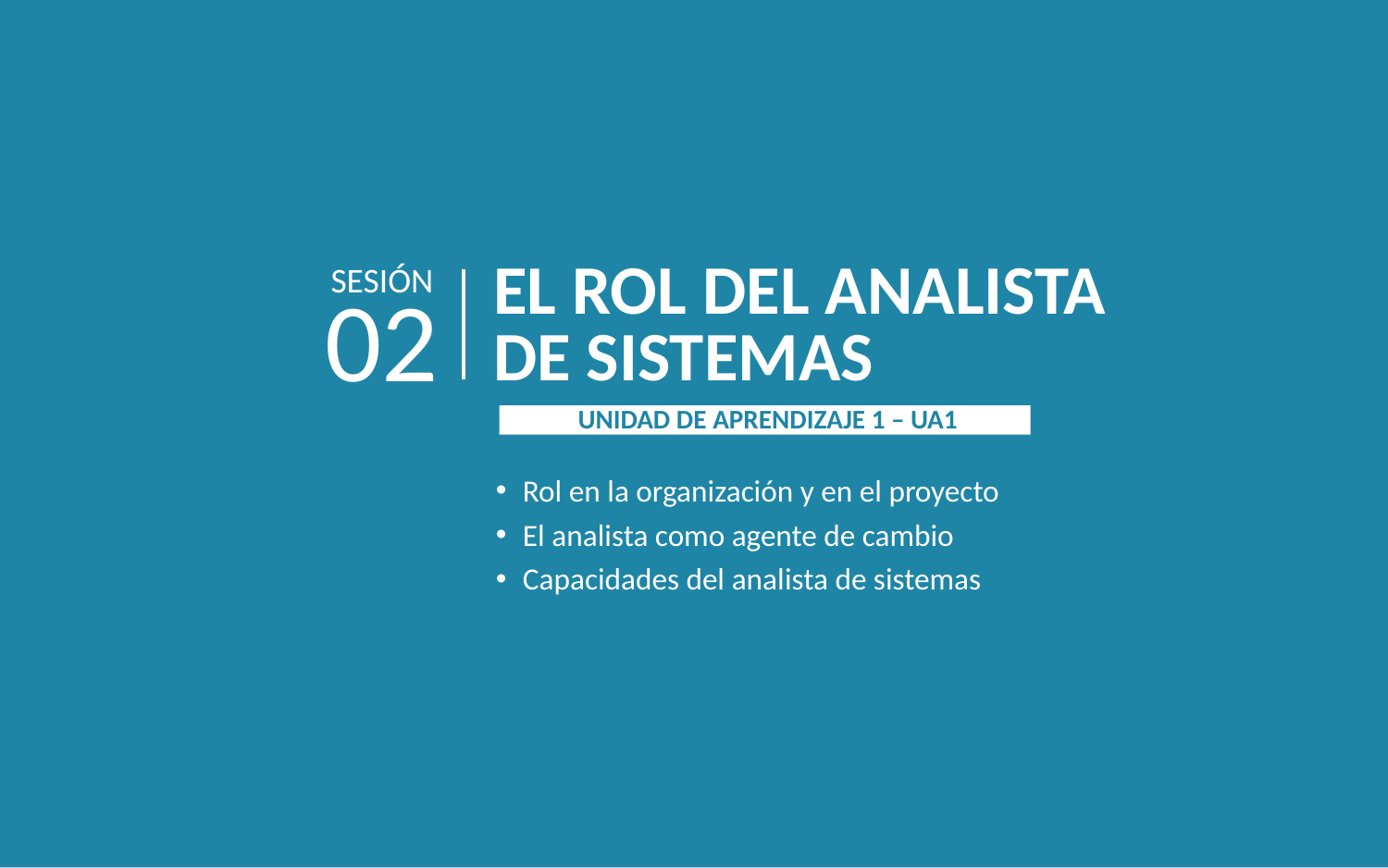

SESIÓN
EL ROL DEL ANALISTA DE SISTEMAS
02
 UNIDAD DE APRENDIZAJE 1 – UA1
Rol en la organización y en el proyecto
El analista como agente de cambio
Capacidades del analista de sistemas